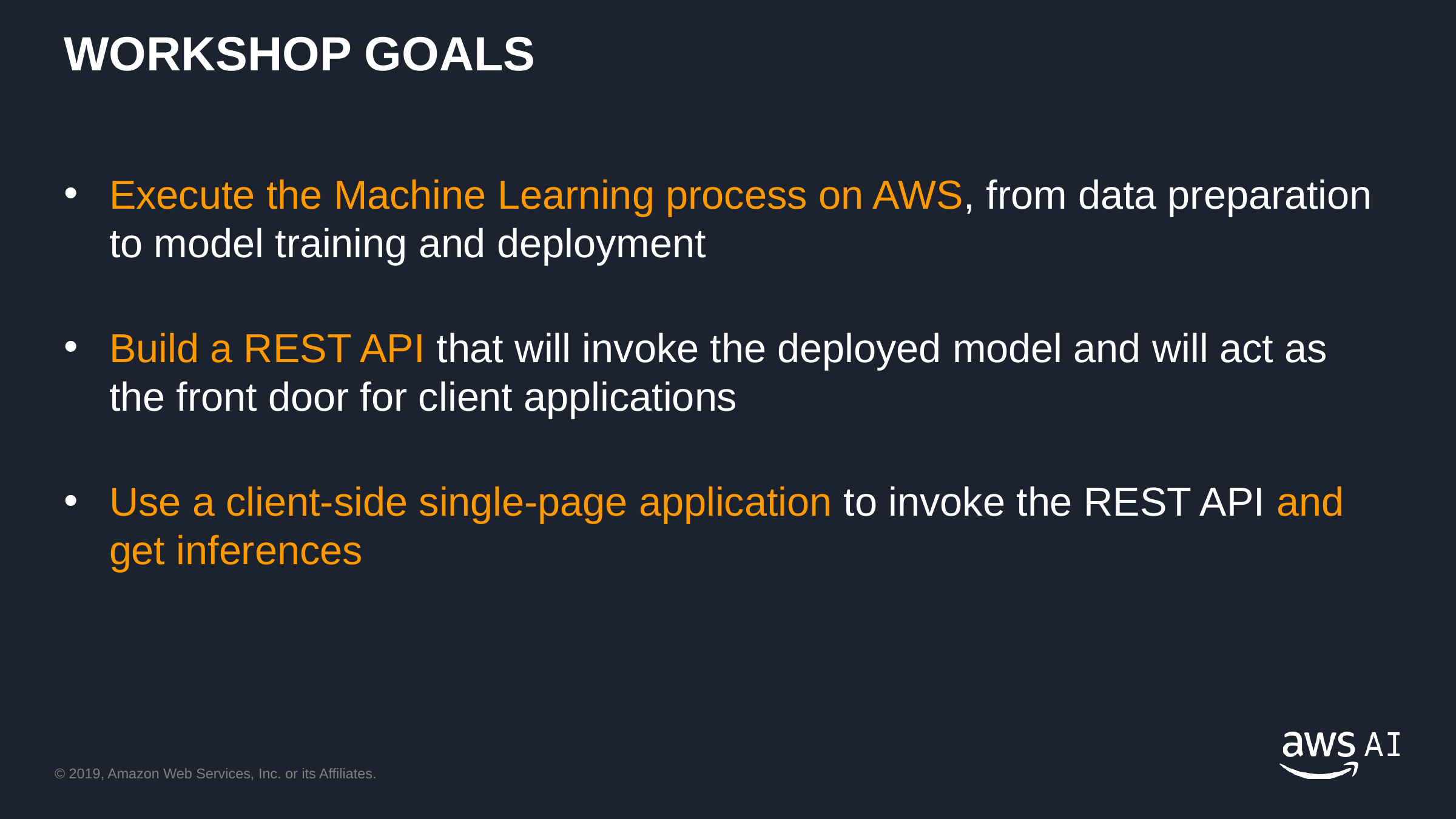

# WORKSHOP GOALS
Execute the Machine Learning process on AWS, from data preparation to model training and deployment
Build a REST API that will invoke the deployed model and will act as the front door for client applications
Use a client-side single-page application to invoke the REST API and get inferences